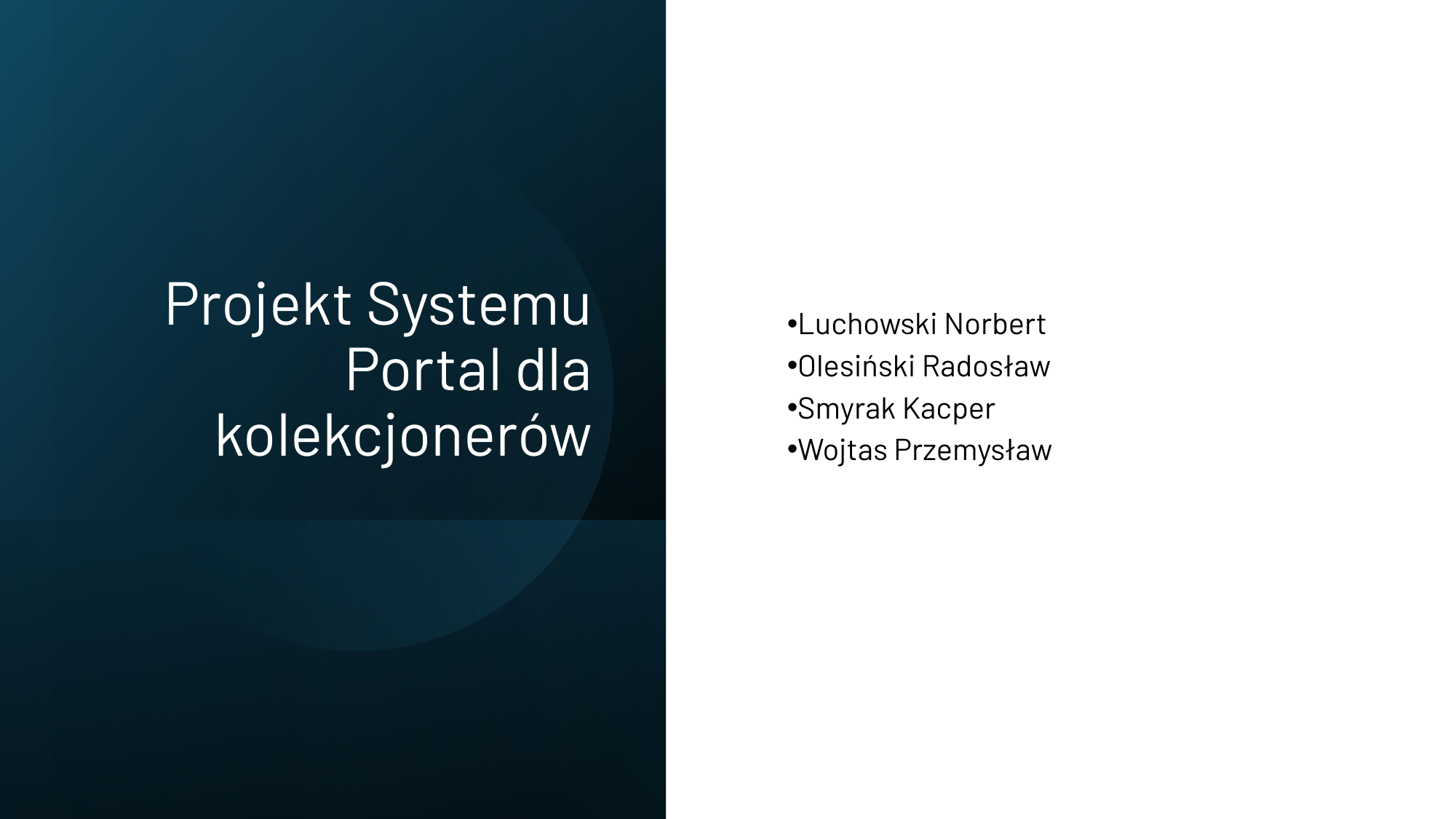

# Projekt Systemu Portal dla kolekcjonerów

Luchowski Norbert
Olesiński Radosław
Smyrak Kacper
Wojtas Przemysław